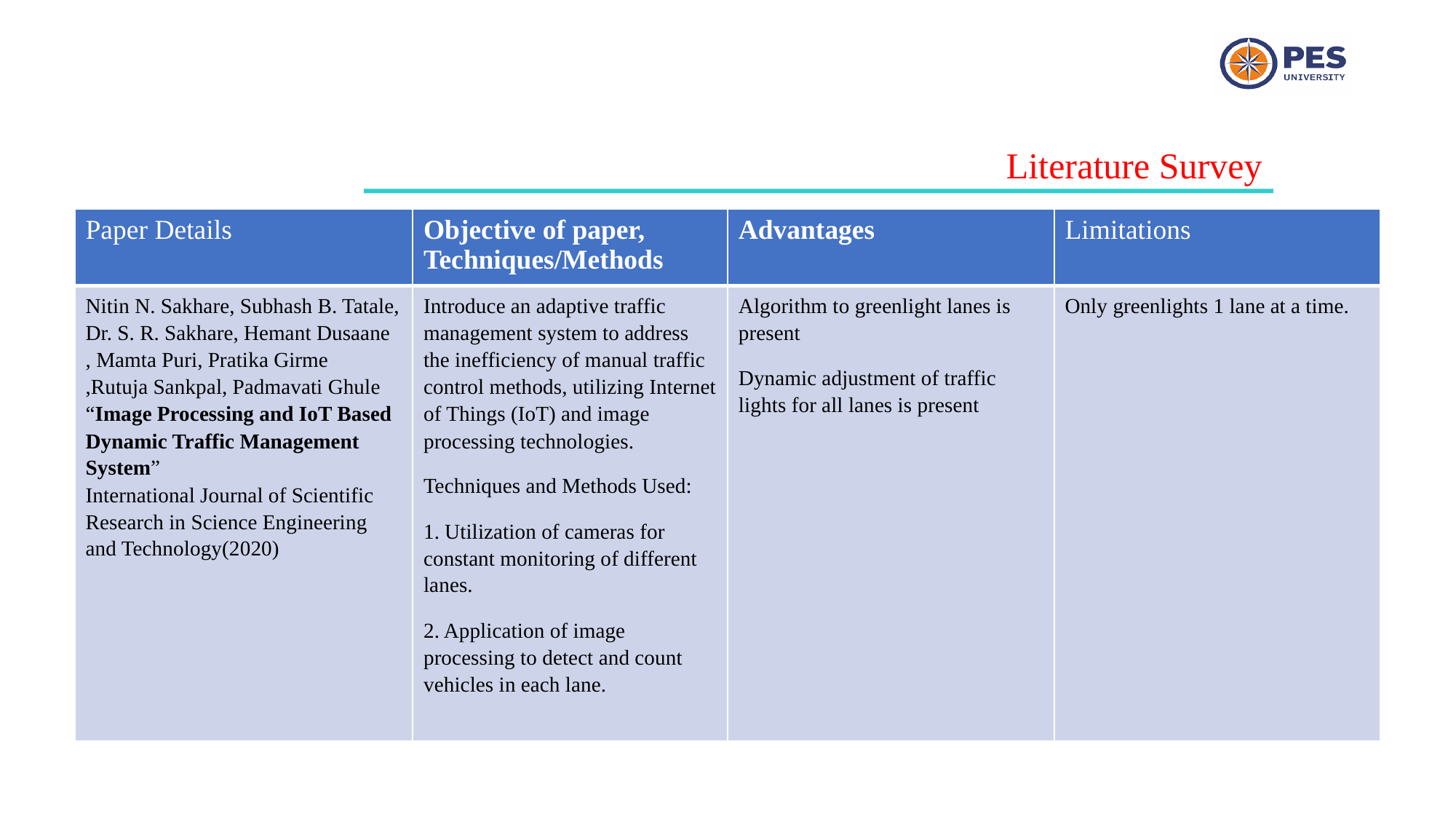

Literature Survey

| Paper Details | Objective of paper, Techniques/Methods | Advantages | Limitations |
| --- | --- | --- | --- |
| Nitin N. Sakhare, Subhash B. Tatale, Dr. S. R. Sakhare, Hemant Dusaane , Mamta Puri, Pratika Girme ,Rutuja Sankpal, Padmavati Ghule “Image Processing and IoT Based Dynamic Traffic Management System” International Journal of Scientific Research in Science Engineering and Technology(2020) | Introduce an adaptive traffic management system to address the inefficiency of manual traffic control methods, utilizing Internet of Things (IoT) and image processing technologies. Techniques and Methods Used: 1. Utilization of cameras for constant monitoring of different lanes. 2. Application of image processing to detect and count vehicles in each lane. | Algorithm to greenlight lanes is present Dynamic adjustment of traffic lights for all lanes is present | Only greenlights 1 lane at a time. |